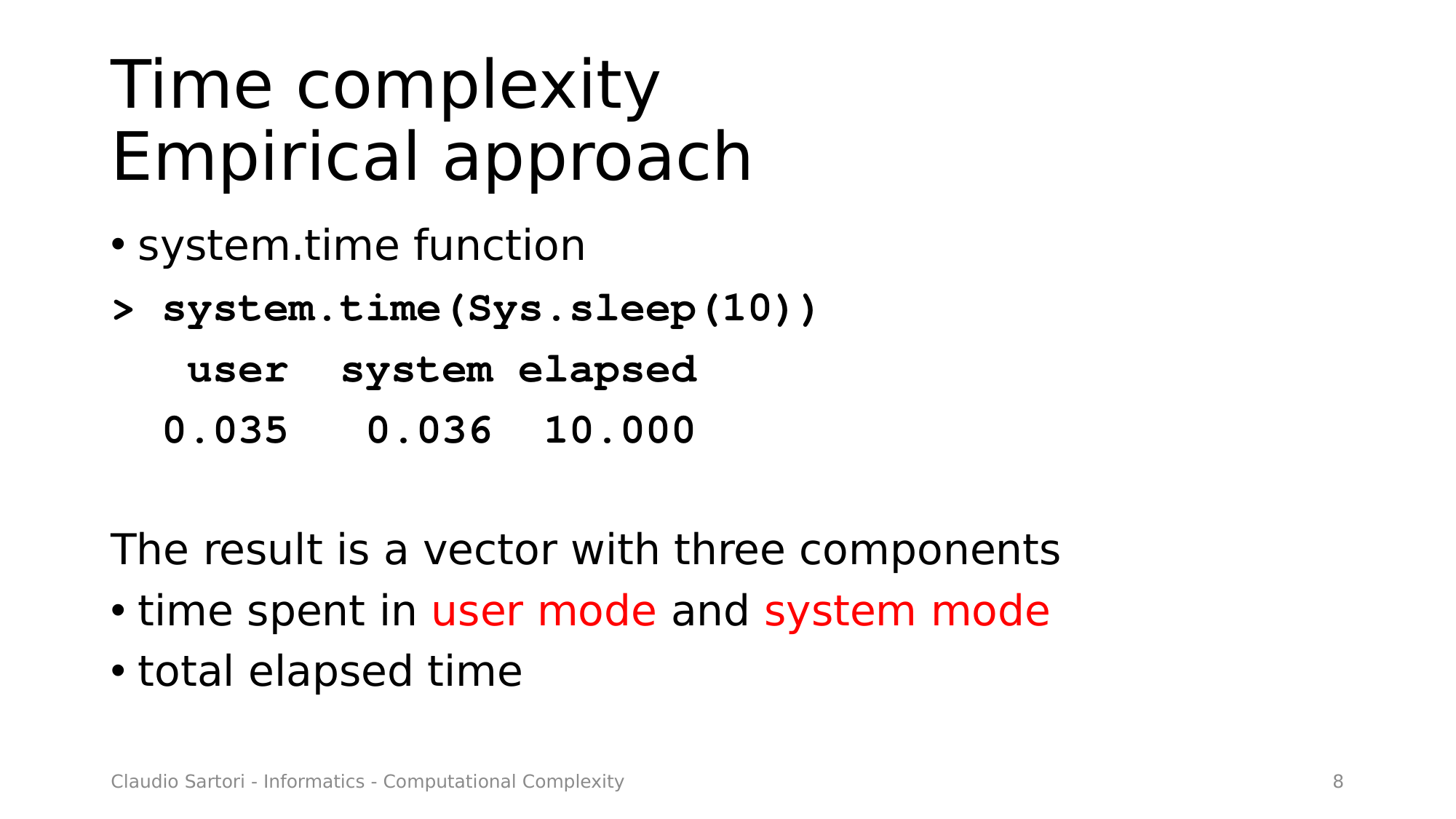

# Time complexity Empirical approach
system.time function
> system.time(Sys.sleep(10))
   user  system elapsed
  0.035   0.036  10.000

The result is a vector with three components
time spent in user mode and system mode
total elapsed time
Claudio Sartori - Informatics - Computational Complexity
8